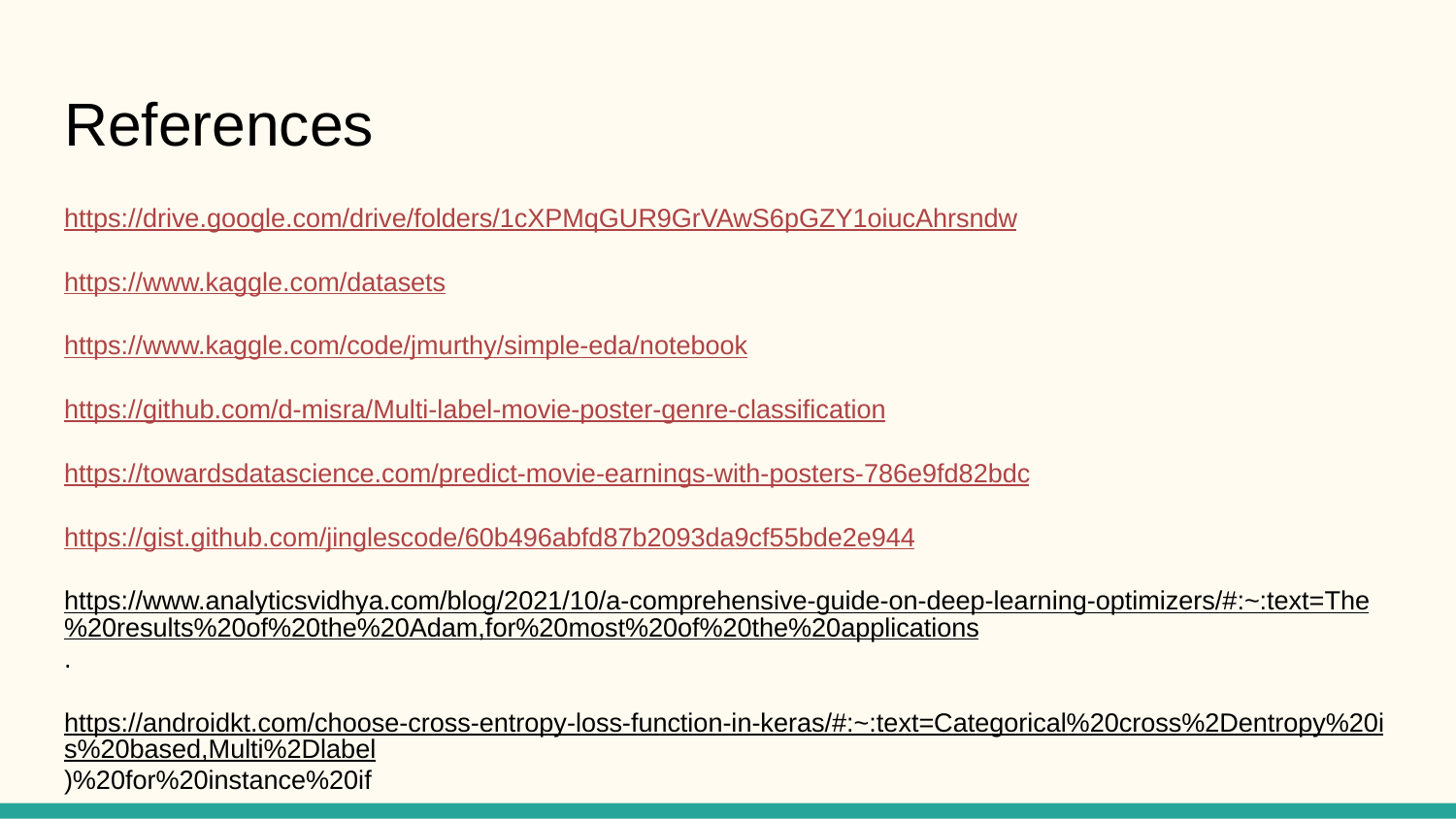

# References
https://drive.google.com/drive/folders/1cXPMqGUR9GrVAwS6pGZY1oiucAhrsndw
https://www.kaggle.com/datasets
https://www.kaggle.com/code/jmurthy/simple-eda/notebook
https://github.com/d-misra/Multi-label-movie-poster-genre-classification
https://towardsdatascience.com/predict-movie-earnings-with-posters-786e9fd82bdc
https://gist.github.com/jinglescode/60b496abfd87b2093da9cf55bde2e944
https://www.analyticsvidhya.com/blog/2021/10/a-comprehensive-guide-on-deep-learning-optimizers/#:~:text=The%20results%20of%20the%20Adam,for%20most%20of%20the%20applications.
https://androidkt.com/choose-cross-entropy-loss-function-in-keras/#:~:text=Categorical%20cross%2Dentropy%20is%20based,Multi%2Dlabel)%20for%20instance%20if